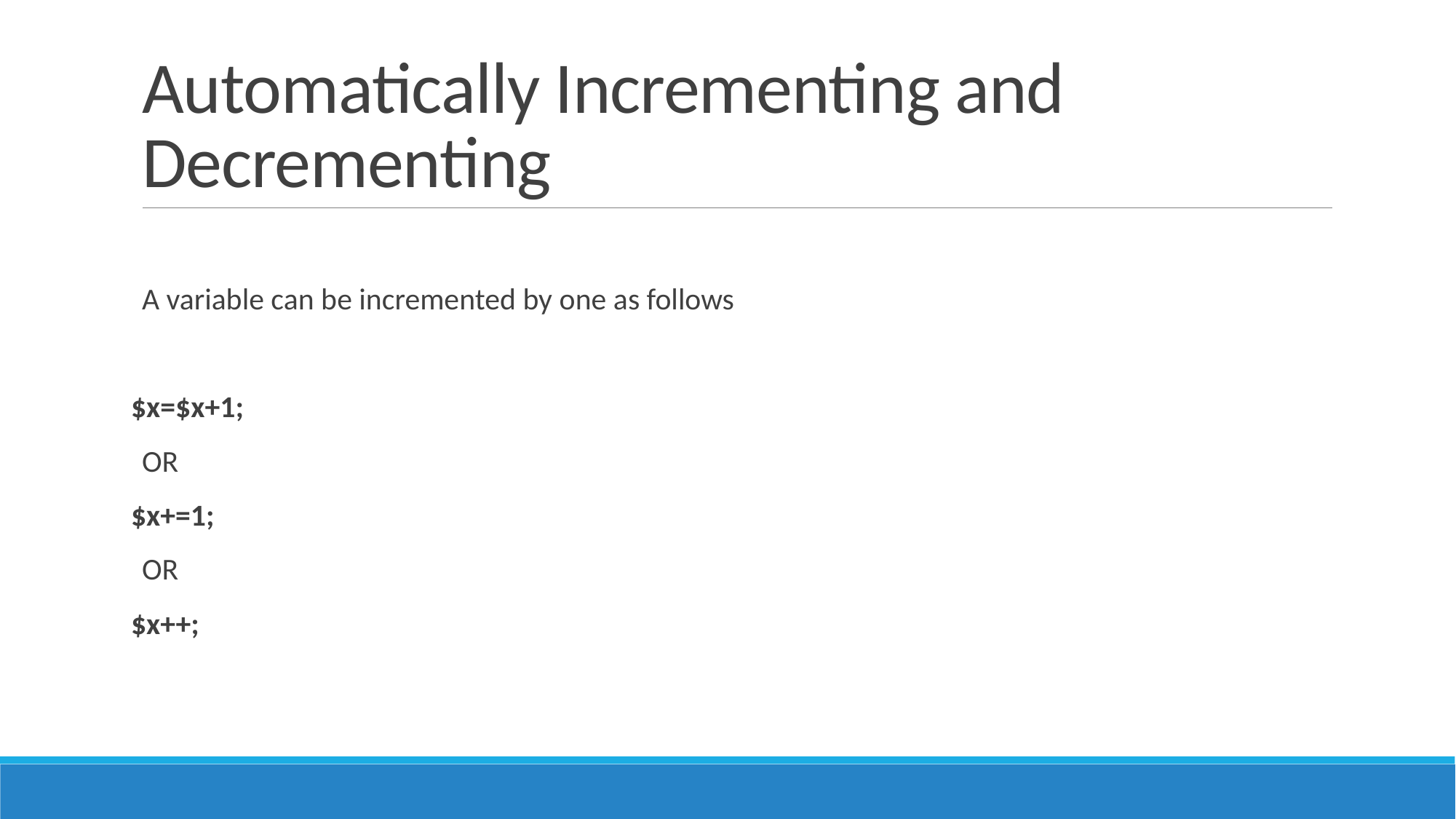

# Automatically Incrementing and Decrementing

A variable can be incremented by one as follows

$x=$x+1;
OR
$x+=1;
OR
$x++;